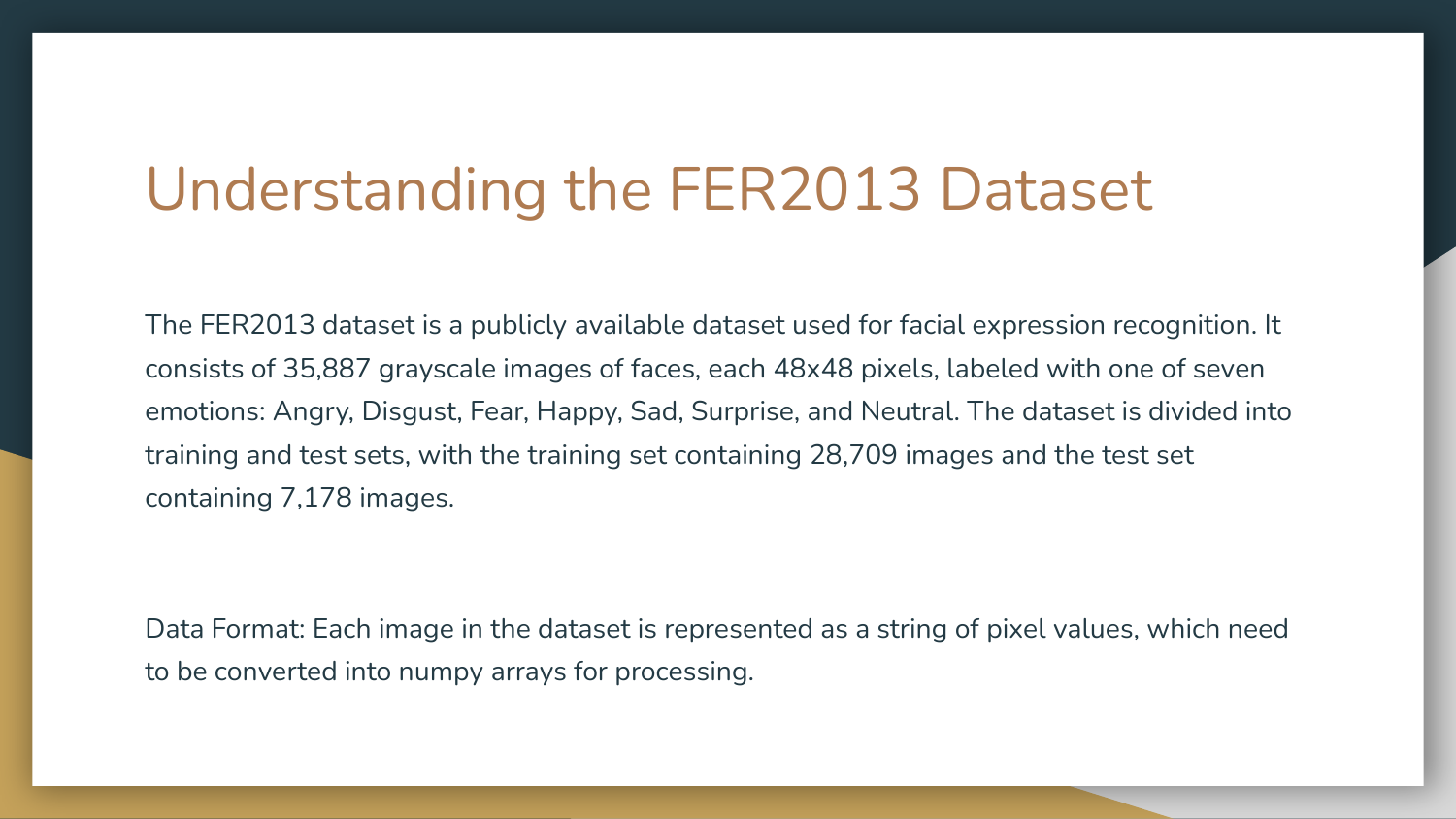

# Understanding the FER2013 Dataset
The FER2013 dataset is a publicly available dataset used for facial expression recognition. It consists of 35,887 grayscale images of faces, each 48x48 pixels, labeled with one of seven emotions: Angry, Disgust, Fear, Happy, Sad, Surprise, and Neutral. The dataset is divided into training and test sets, with the training set containing 28,709 images and the test set containing 7,178 images.

Data Format: Each image in the dataset is represented as a string of pixel values, which need to be converted into numpy arrays for processing.